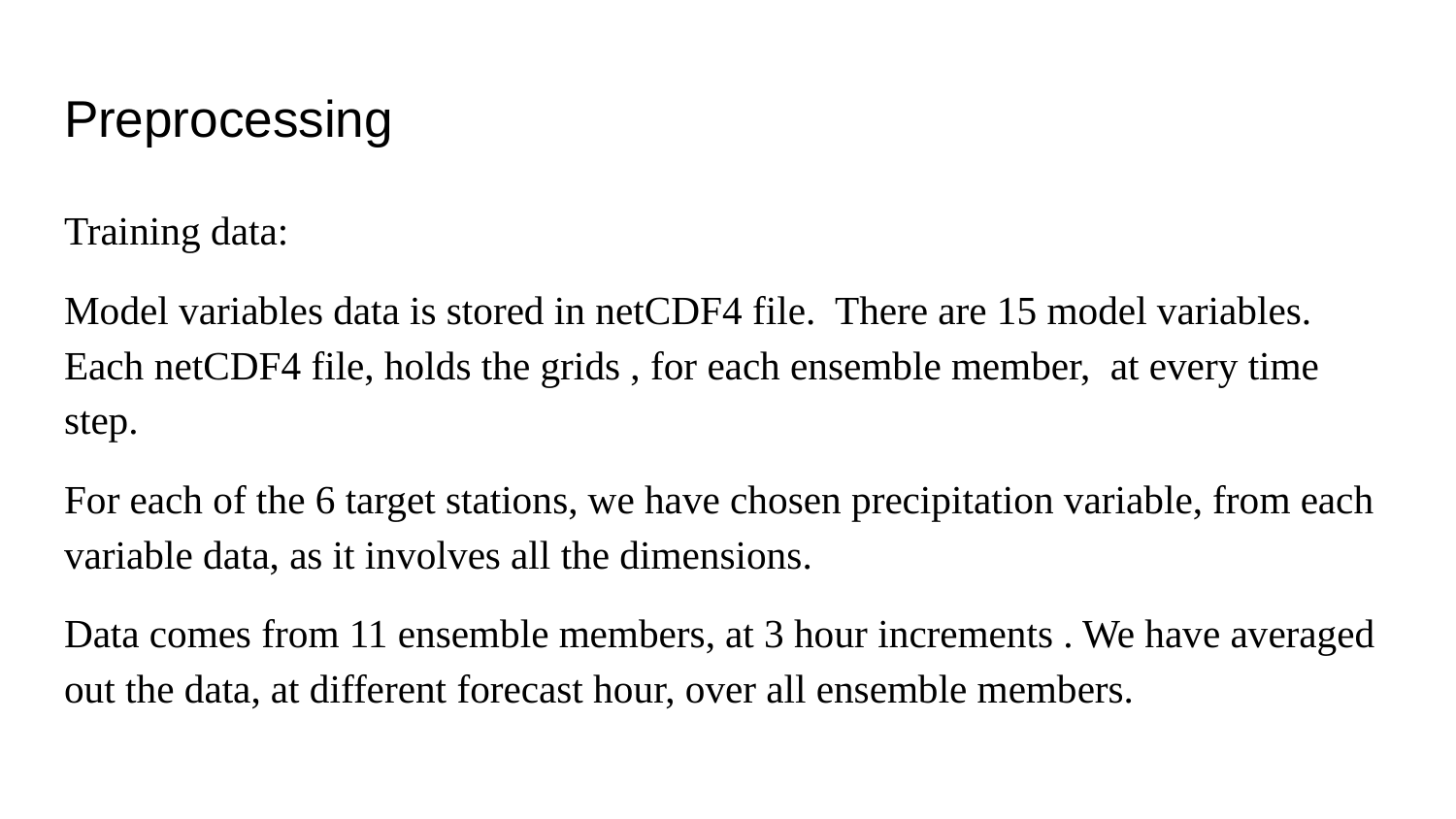

# Preprocessing
Training data:
Model variables data is stored in netCDF4 file.  There are 15 model variables. Each netCDF4 file, holds the grids , for each ensemble member,  at every time step.
For each of the 6 target stations, we have chosen precipitation variable, from each variable data, as it involves all the dimensions.
Data comes from 11 ensemble members, at 3 hour increments . We have averaged out the data, at different forecast hour, over all ensemble members.